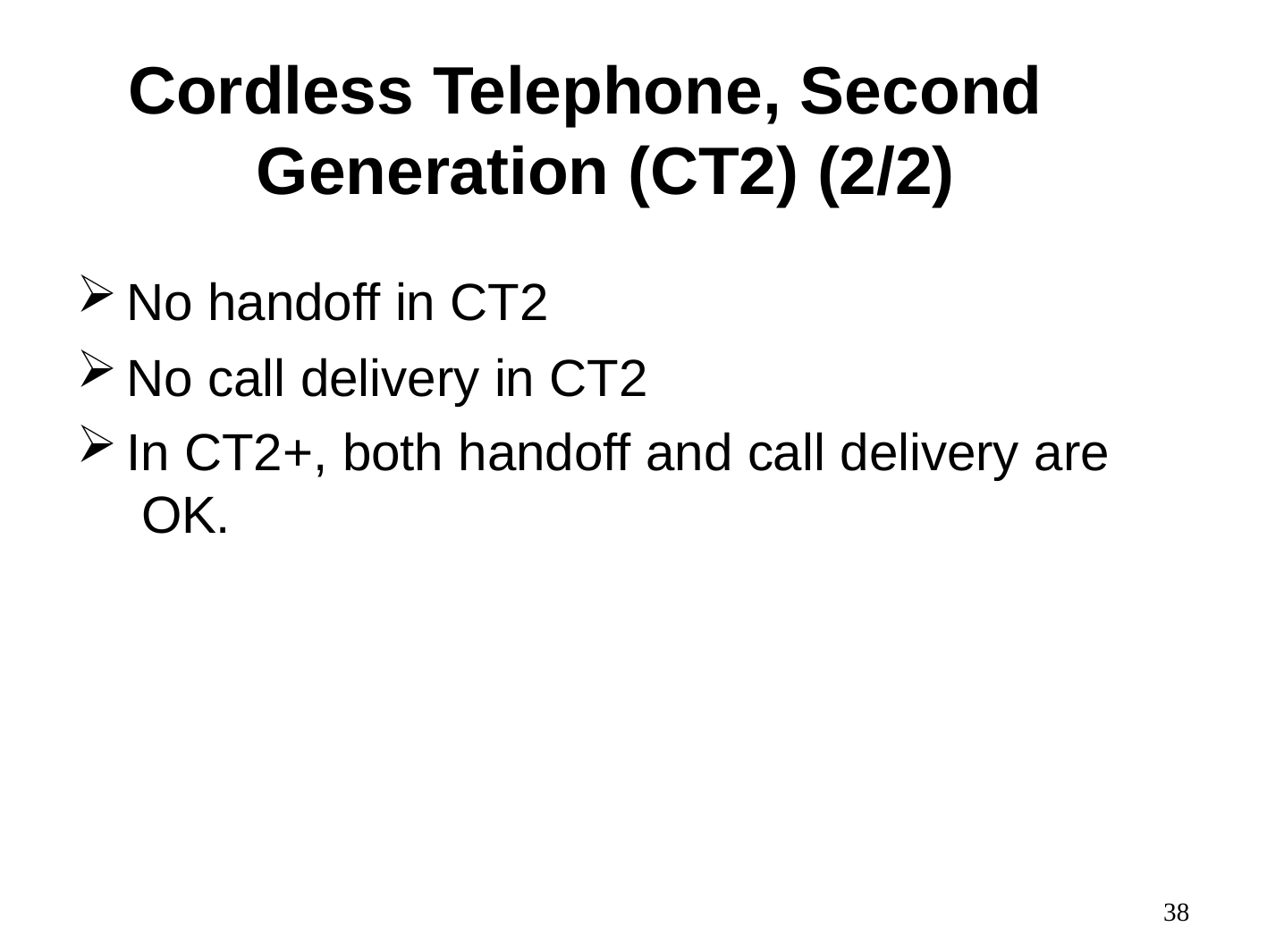

# Cordless Telephone, Second  Generation (CT2) (2/2)
No handoff in CT2
No call delivery in CT2
In CT2+, both handoff and call delivery are  OK.
38